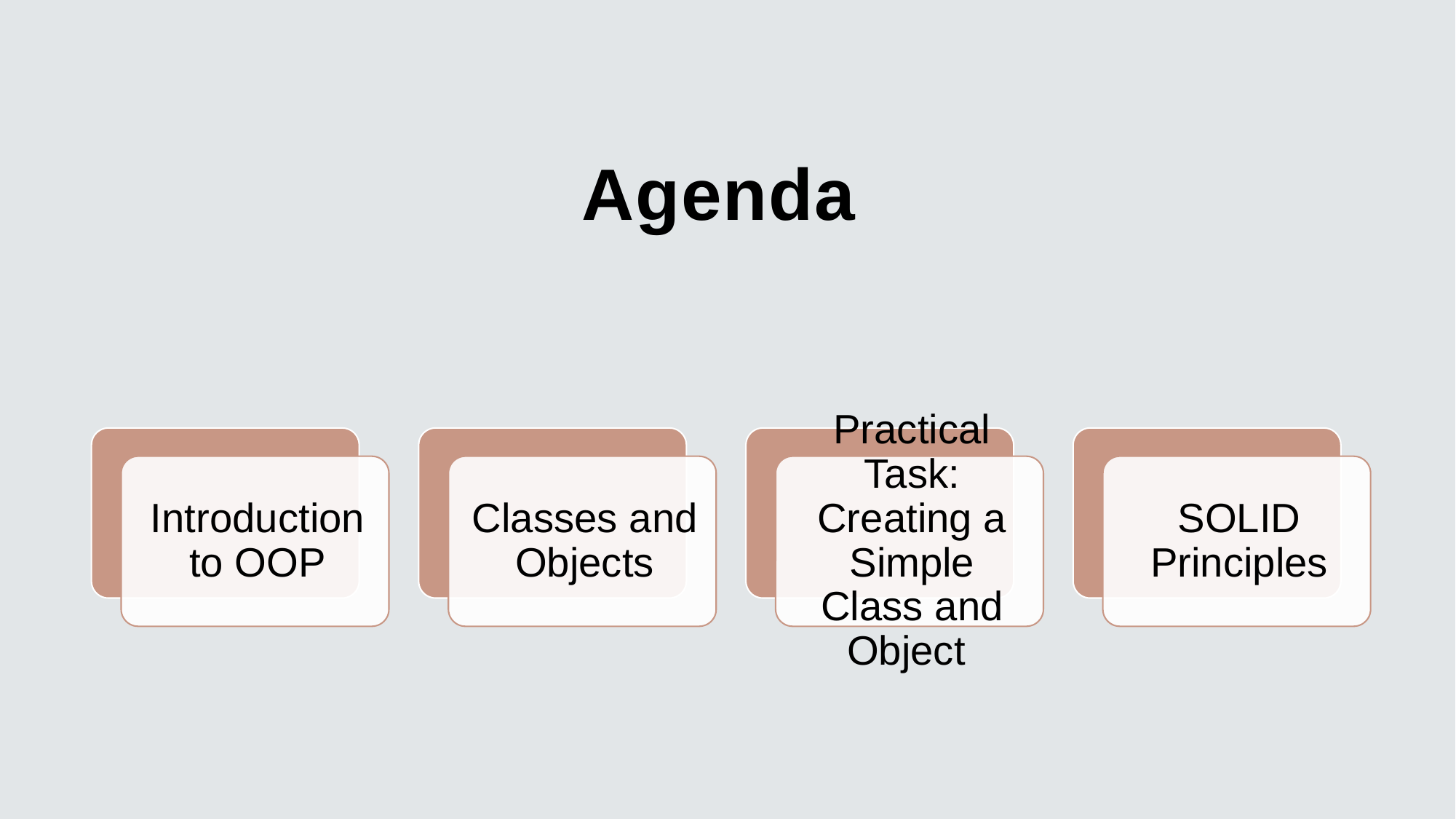

# Agenda
Introduction to OOP
Classes and Objects
Practical Task: Creating a Simple Class and Object
SOLID Principles